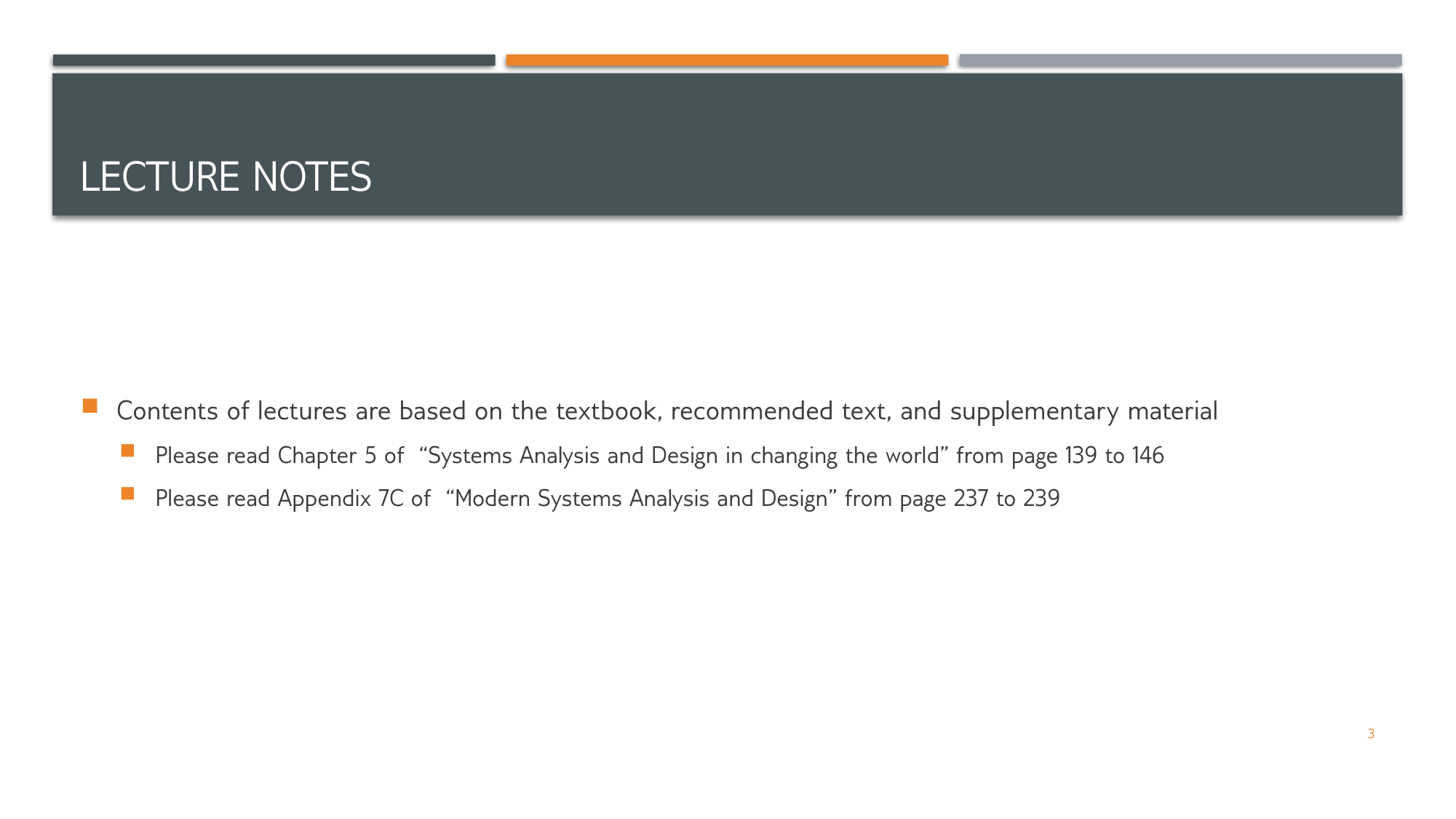

# Lecture Notes
Contents of lectures are based on the textbook, recommended text, and supplementary material
Please read Chapter 5 of  “Systems Analysis and Design in changing the world” from page 139 to 146
Please read Appendix 7C of  “Modern Systems Analysis and Design” from page 237 to 239

3